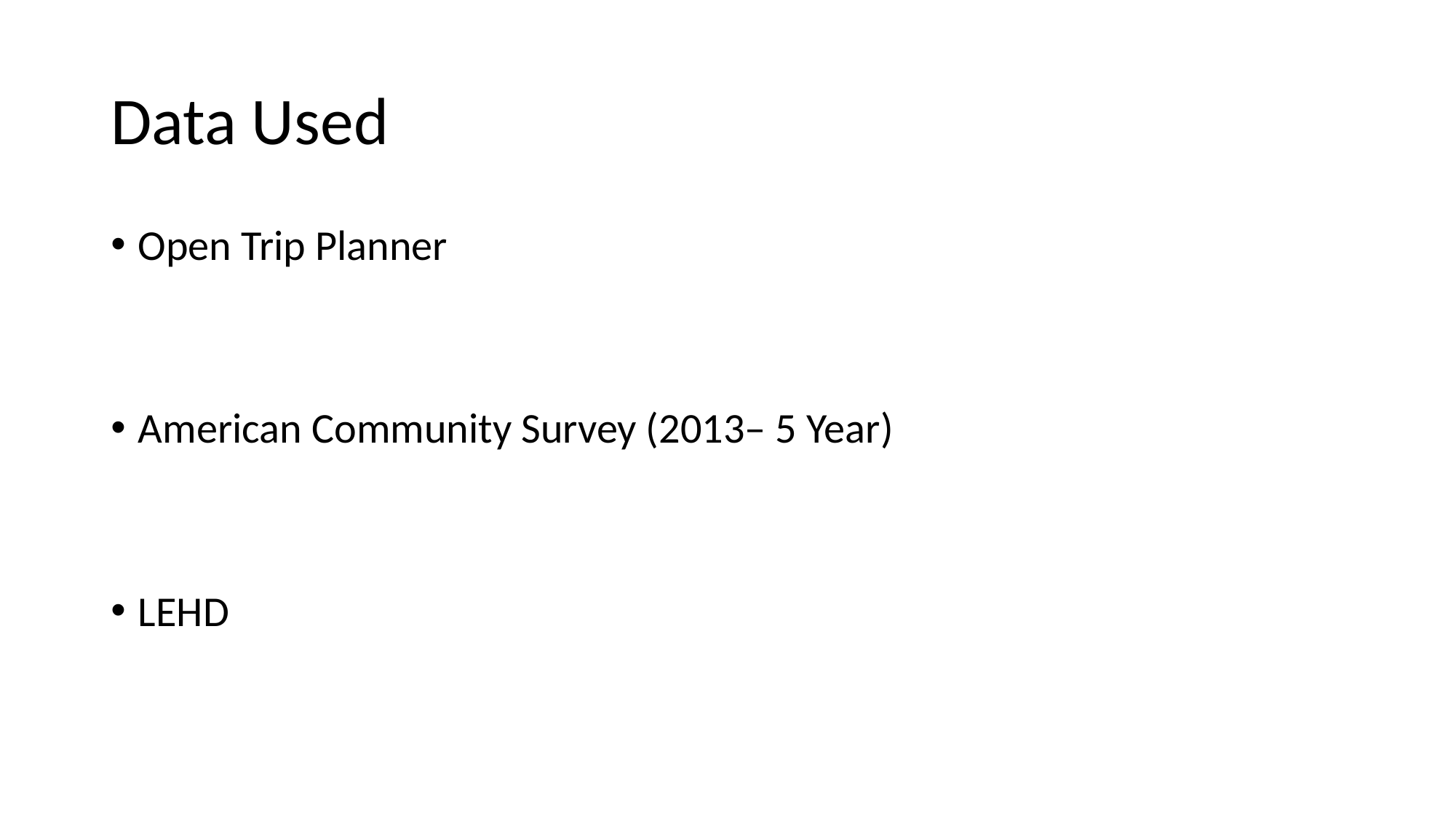

# Data Used
Open Trip Planner

American Community Survey (2013– 5 Year)

LEHD